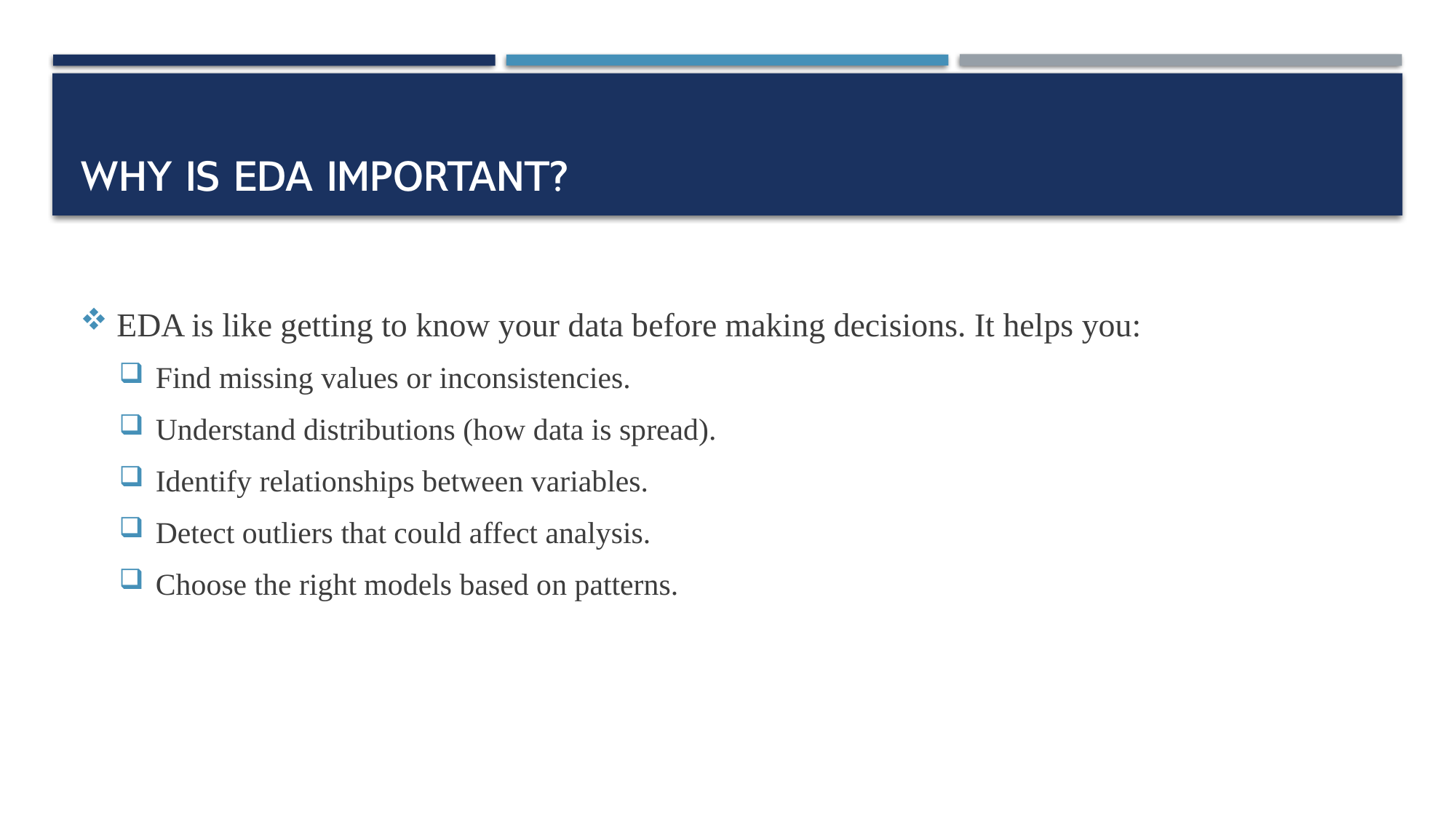

# Why Is EDA important?
EDA is like getting to know your data before making decisions. It helps you:
Find missing values or inconsistencies.
Understand distributions (how data is spread).
Identify relationships between variables.
Detect outliers that could affect analysis.
Choose the right models based on patterns.